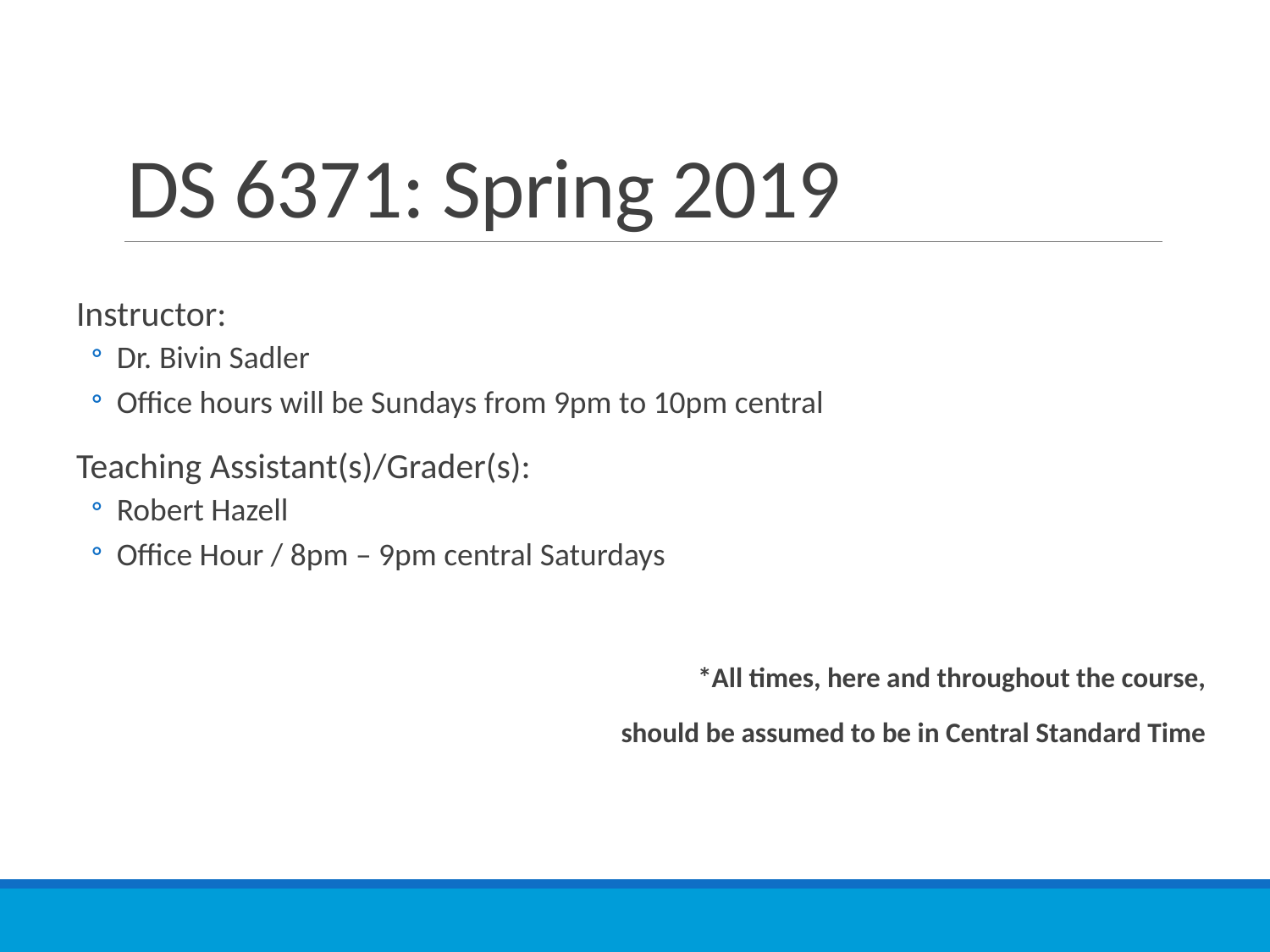

# DS 6371: Spring 2019

Instructor:
Dr. Bivin Sadler
Office hours will be Sundays from 9pm to 10pm central
Teaching Assistant(s)/Grader(s):
Robert Hazell
Office Hour / 8pm – 9pm central Saturdays

*All times, here and throughout the course,
should be assumed to be in Central Standard Time